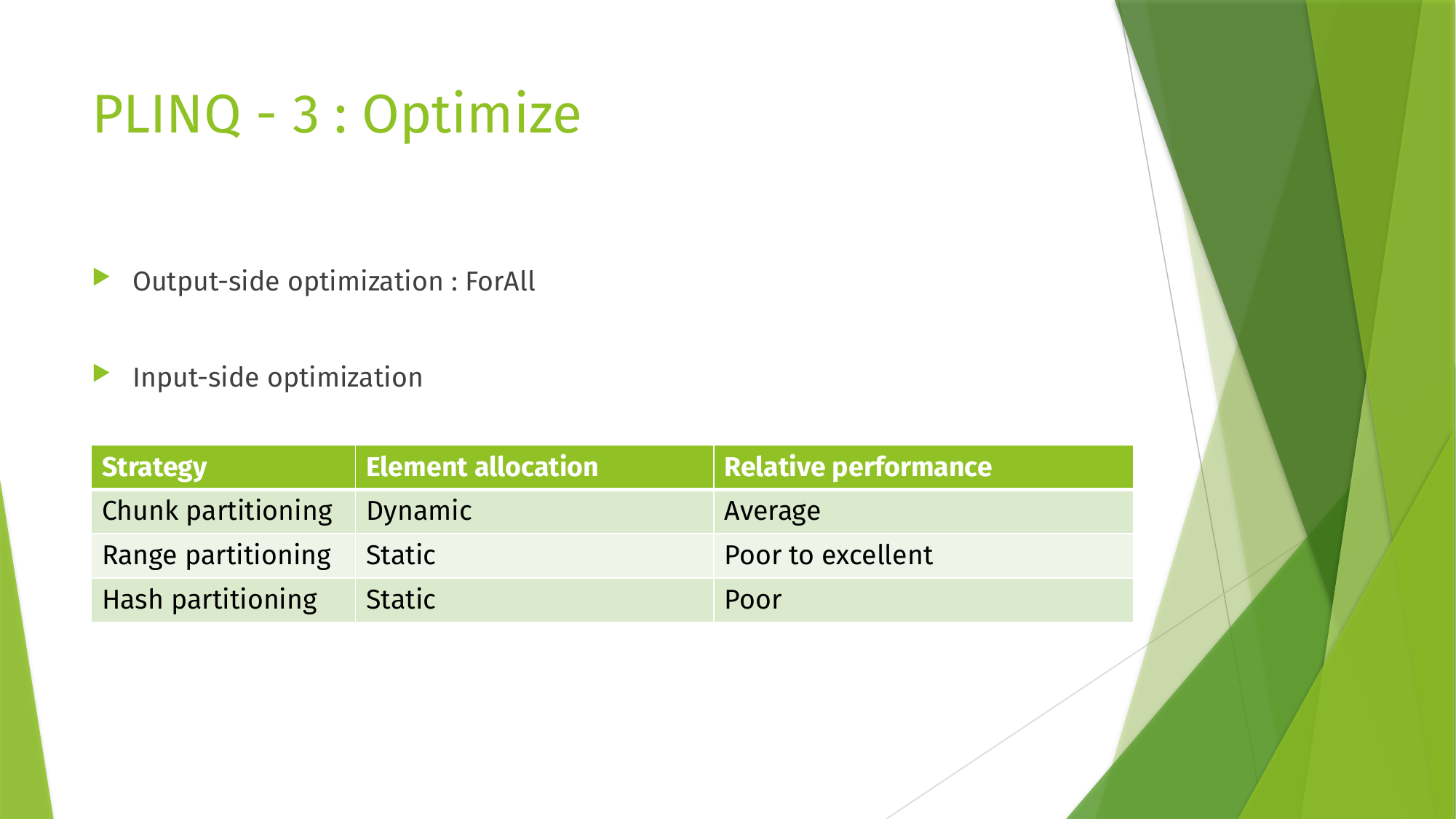

# PLINQ - 3 : Optimize
Output-side optimization : ForAll

Input-side optimization
| Strategy | Element allocation | Relative performance |
| --- | --- | --- |
| Chunk partitioning | Dynamic | Average |
| Range partitioning | Static | Poor to excellent |
| Hash partitioning | Static | Poor |